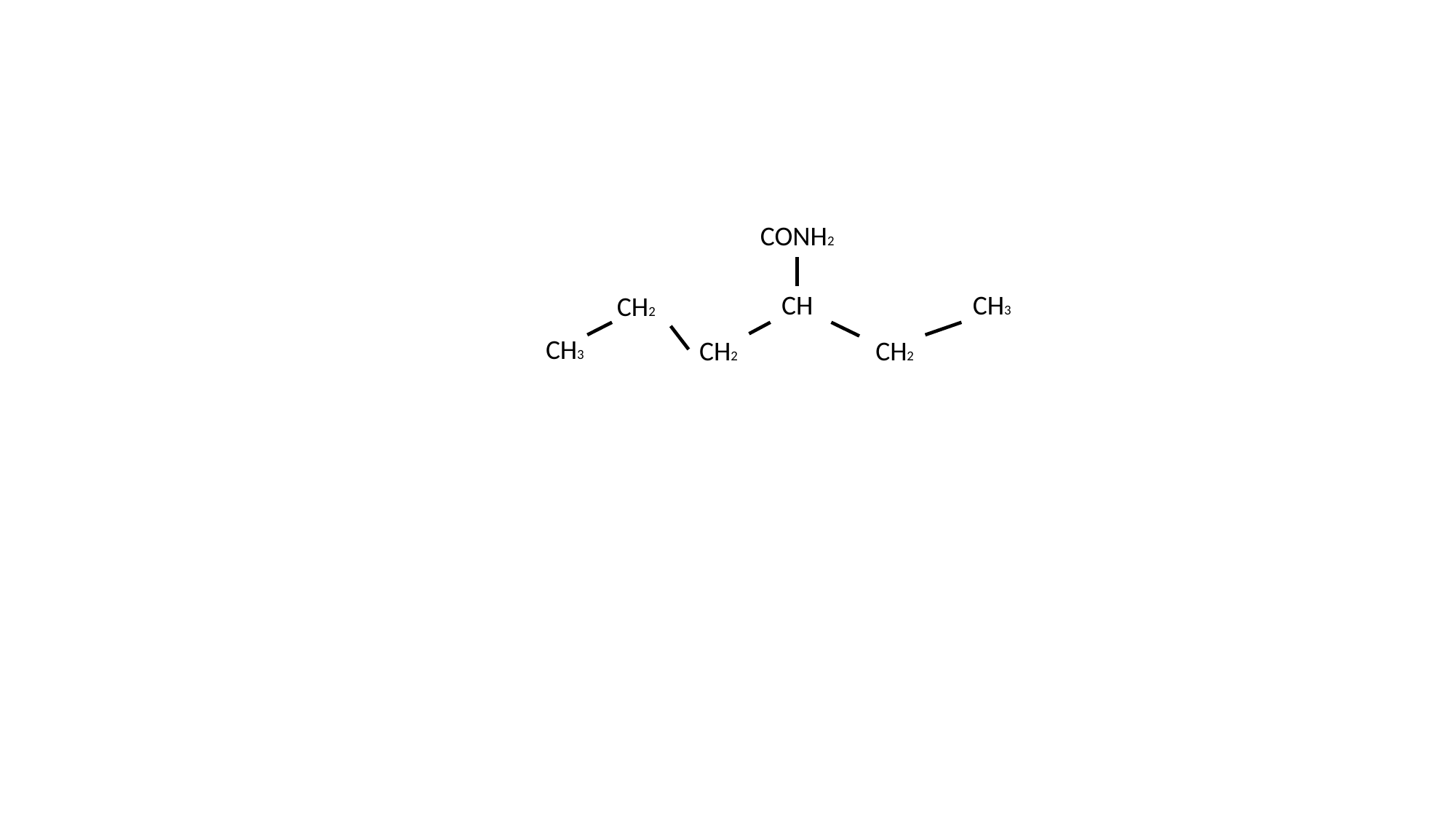

CONH2
CH
CH3
CH2
CH3
CH2
CH2